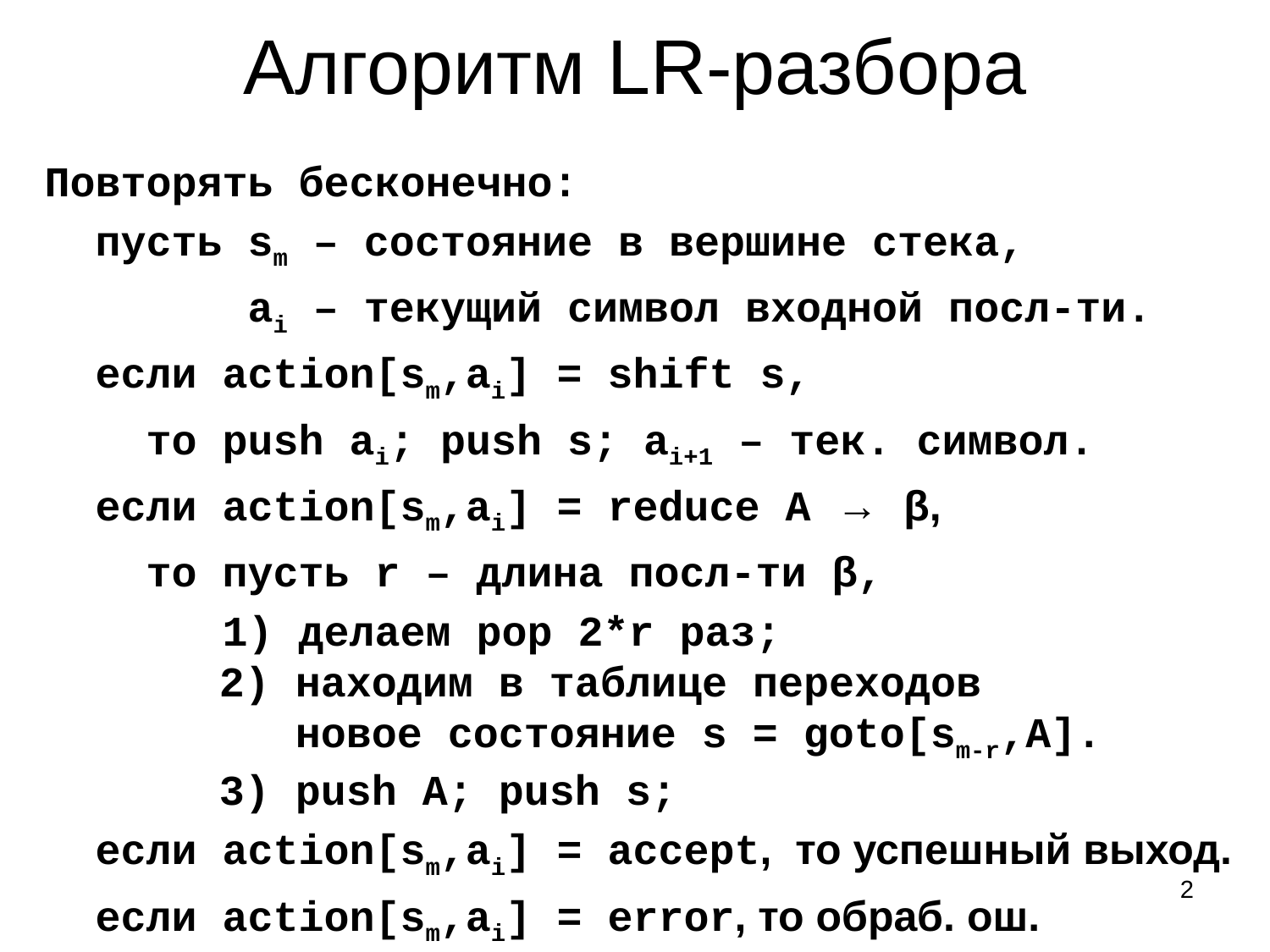

# Алгоритм LR-разбора
Повторять бесконечно:
  пусть sm – состояние в вершине стека,
        ai – текущий символ входной посл-ти.
  если action[sm,ai] = shift s,
    то push ai; push s; ai+1 – тек. символ.
  если action[sm,ai] = reduce A → β,
    то пусть r – длина посл-ти β,
       1) делаем pop 2*r раз;
     2) находим в таблице переходов
        новое состояние s = goto[sm-r,A].
     3) push A; push s;
  если action[sm,ai] = accept,  то успешный выход.
  если action[sm,ai] = error, то обраб. ош. ситуации.
2